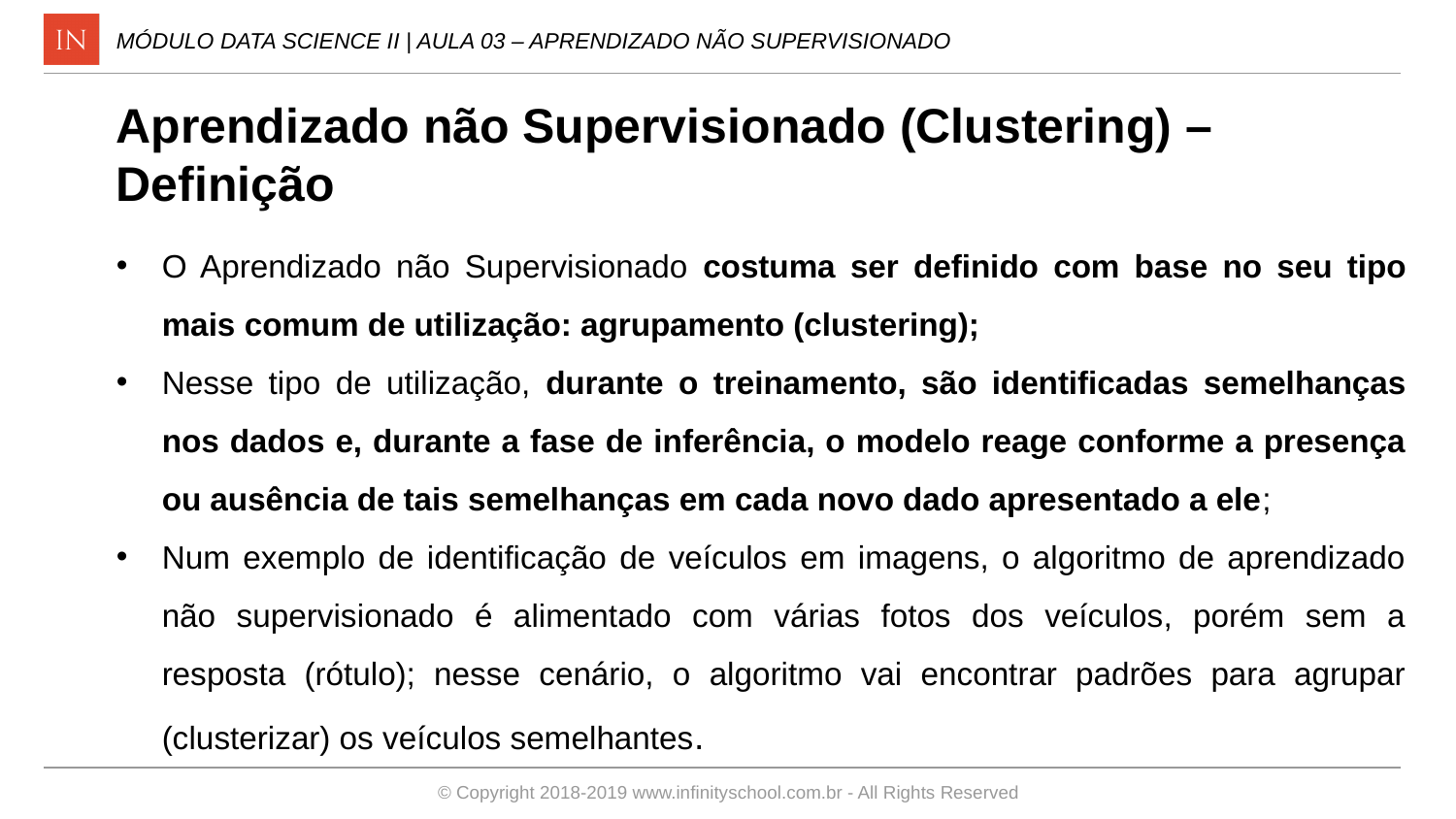

MÓDULO DATA SCIENCE II | AULA 03 – APRENDIZADO NÃO SUPERVISIONADO
Aprendizado não Supervisionado (Clustering) –  Definição
O Aprendizado não Supervisionado costuma ser definido com base no seu tipo mais comum de utilização: agrupamento (clustering);
Nesse tipo de utilização, durante o treinamento, são identificadas semelhanças nos dados e, durante a fase de inferência, o modelo reage conforme a presença ou ausência de tais semelhanças em cada novo dado apresentado a ele;
Num exemplo de identificação de veículos em imagens, o algoritmo de aprendizado não supervisionado é alimentado com várias fotos dos veículos, porém sem a resposta (rótulo); nesse cenário, o algoritmo vai encontrar padrões para agrupar (clusterizar) os veículos semelhantes.